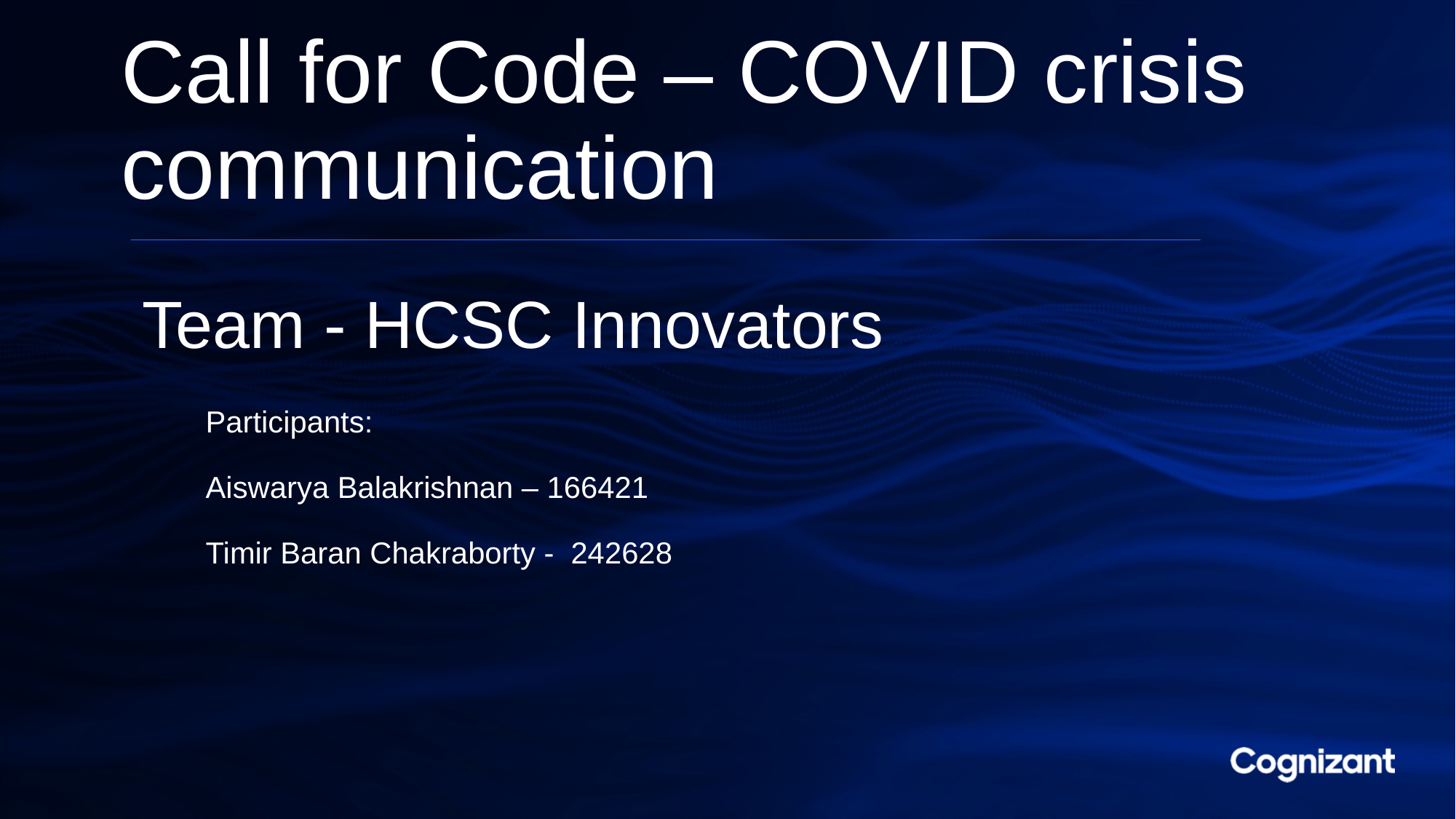

# Call for Code – COVID crisis communication
Team - HCSC Innovators
Participants:

Aiswarya Balakrishnan – 166421

Timir Baran Chakraborty -  242628